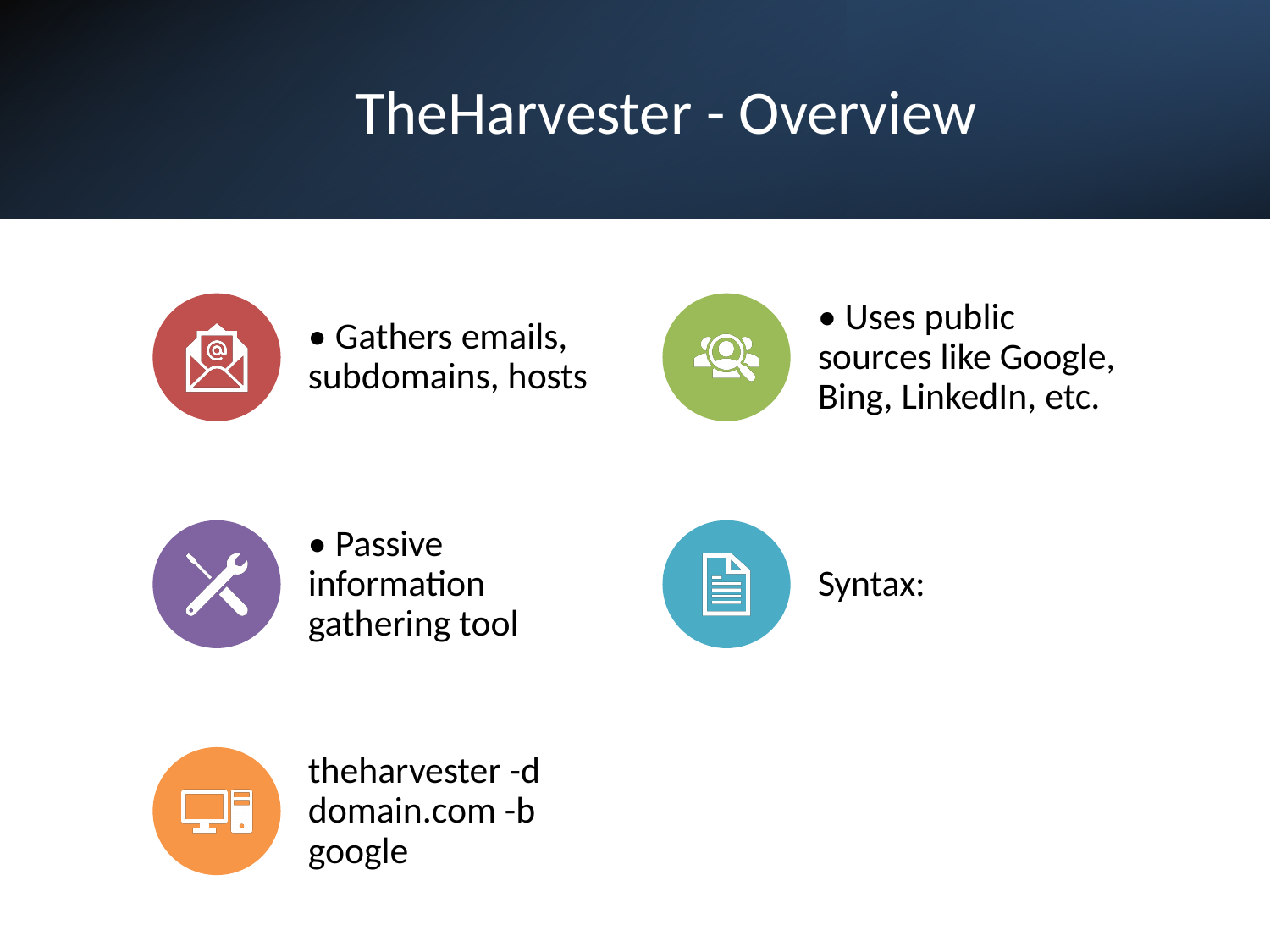

# TheHarvester - Overview
• Gathers emails, subdomains, hosts
• Uses public sources like Google, Bing, LinkedIn, etc.
• Passive information gathering tool
Syntax:
theharvester -d domain.com -b google